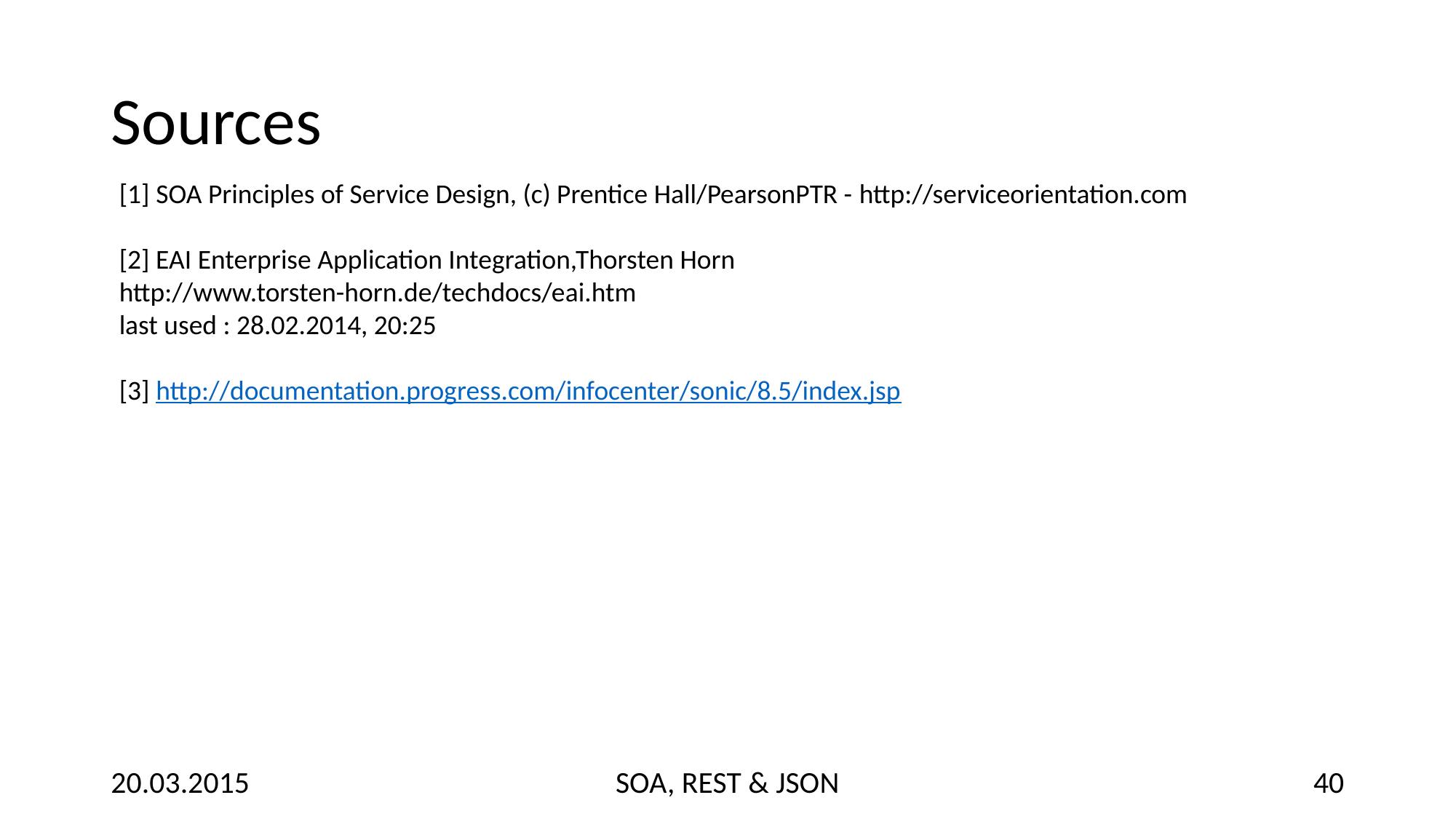

# Sources
[1] SOA Principles of Service Design, (c) Prentice Hall/PearsonPTR - http://serviceorientation.com

[2] EAI Enterprise Application Integration,Thorsten Horn
http://www.torsten-horn.de/techdocs/eai.htm
last used : 28.02.2014, 20:25

[3] http://documentation.progress.com/infocenter/sonic/8.5/index.jsp

20.03.2015
SOA, REST & JSON
40